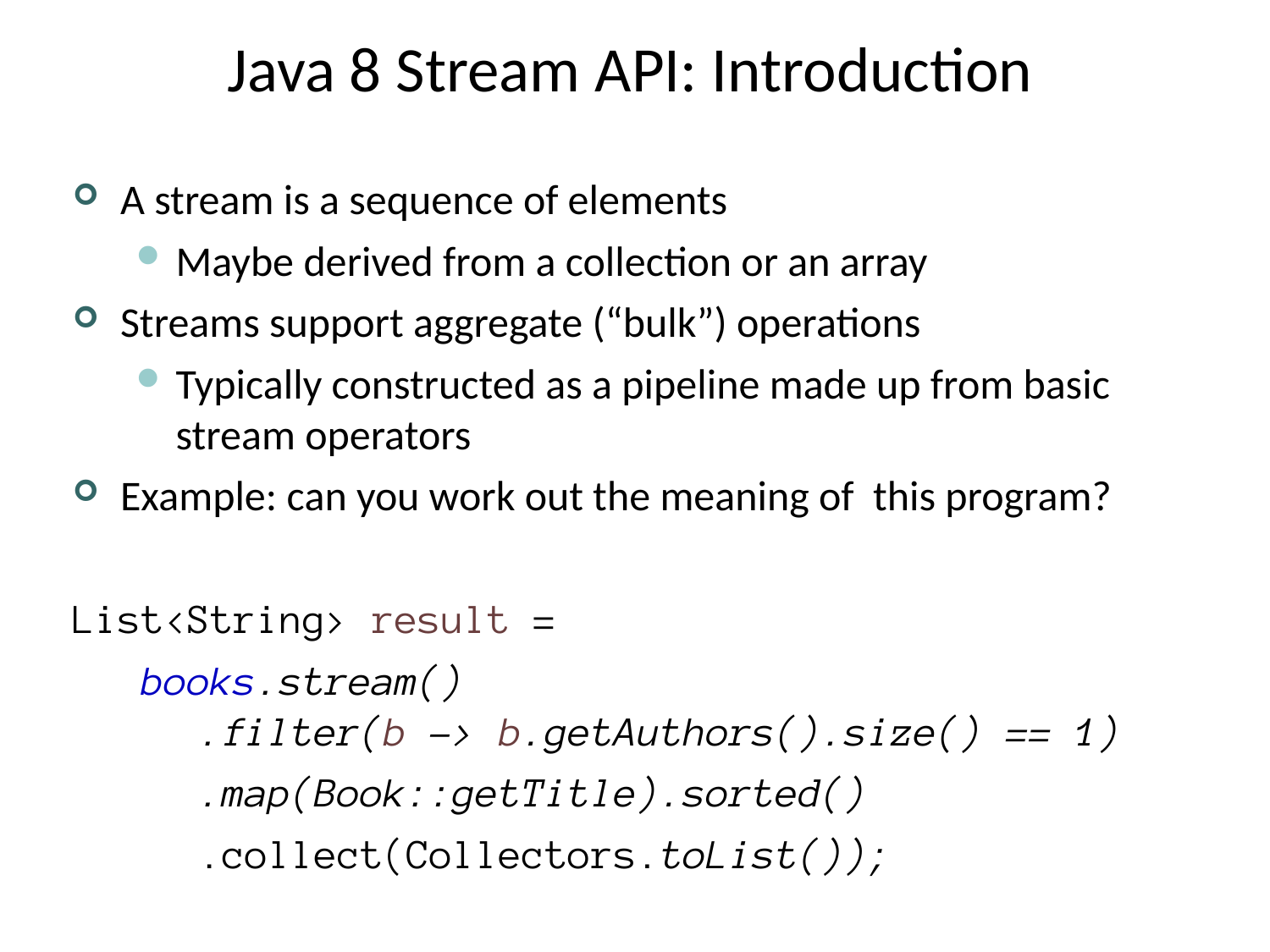

# Java 8 Stream API: Introduction
A stream is a sequence of elements
Maybe derived from a collection or an array
Streams support aggregate (“bulk”) operations
Typically constructed as a pipeline made up from basic stream operators
Example: can you work out the meaning of  this program?

List<String> result =
   books.stream()
 	.filter(b -> b.getAuthors().size() == 1)
 	.map(Book::getTitle).sorted()
 	.collect(Collectors.toList());